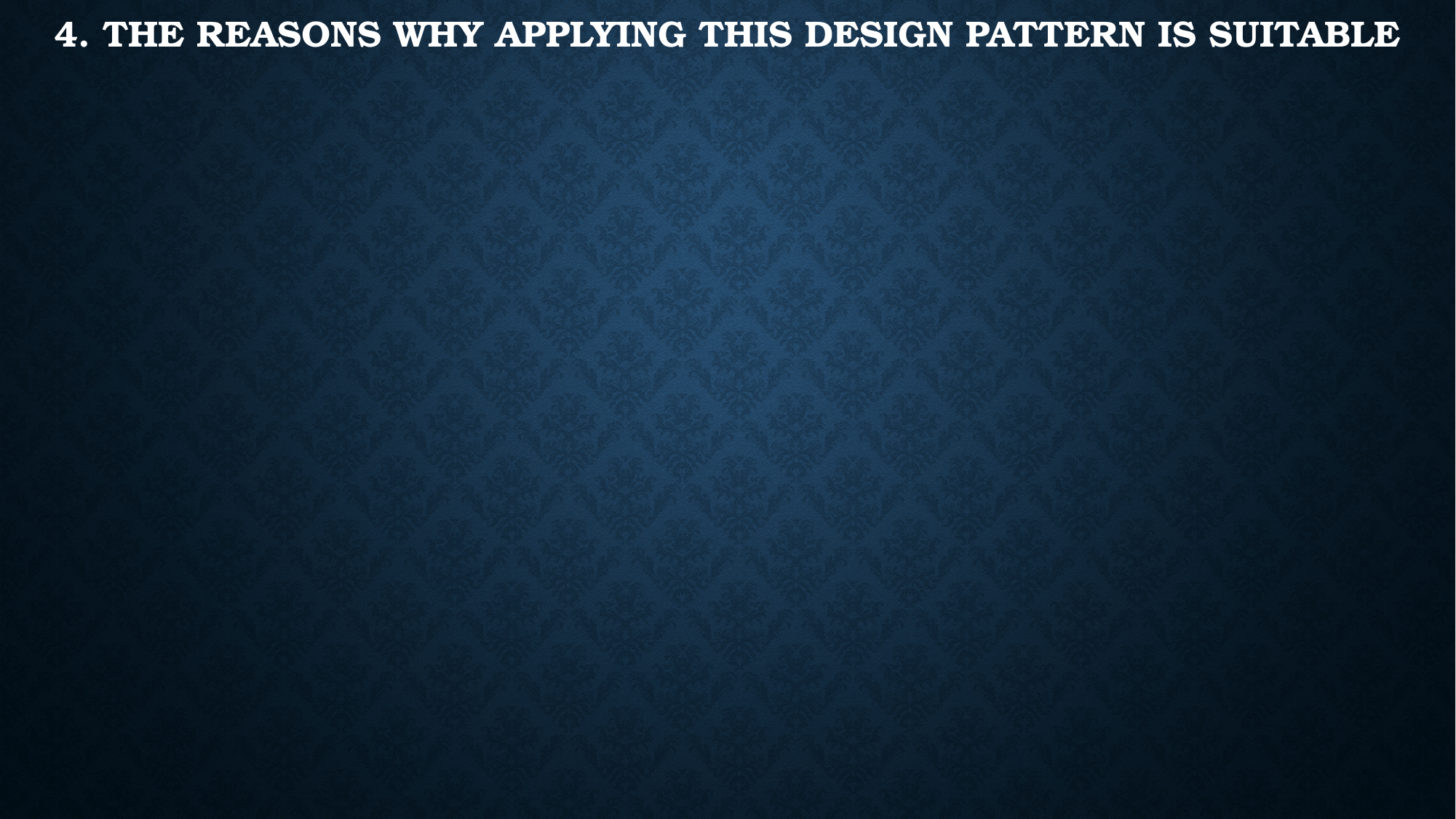

# 4. The reasons why applying this design pattern is suitable